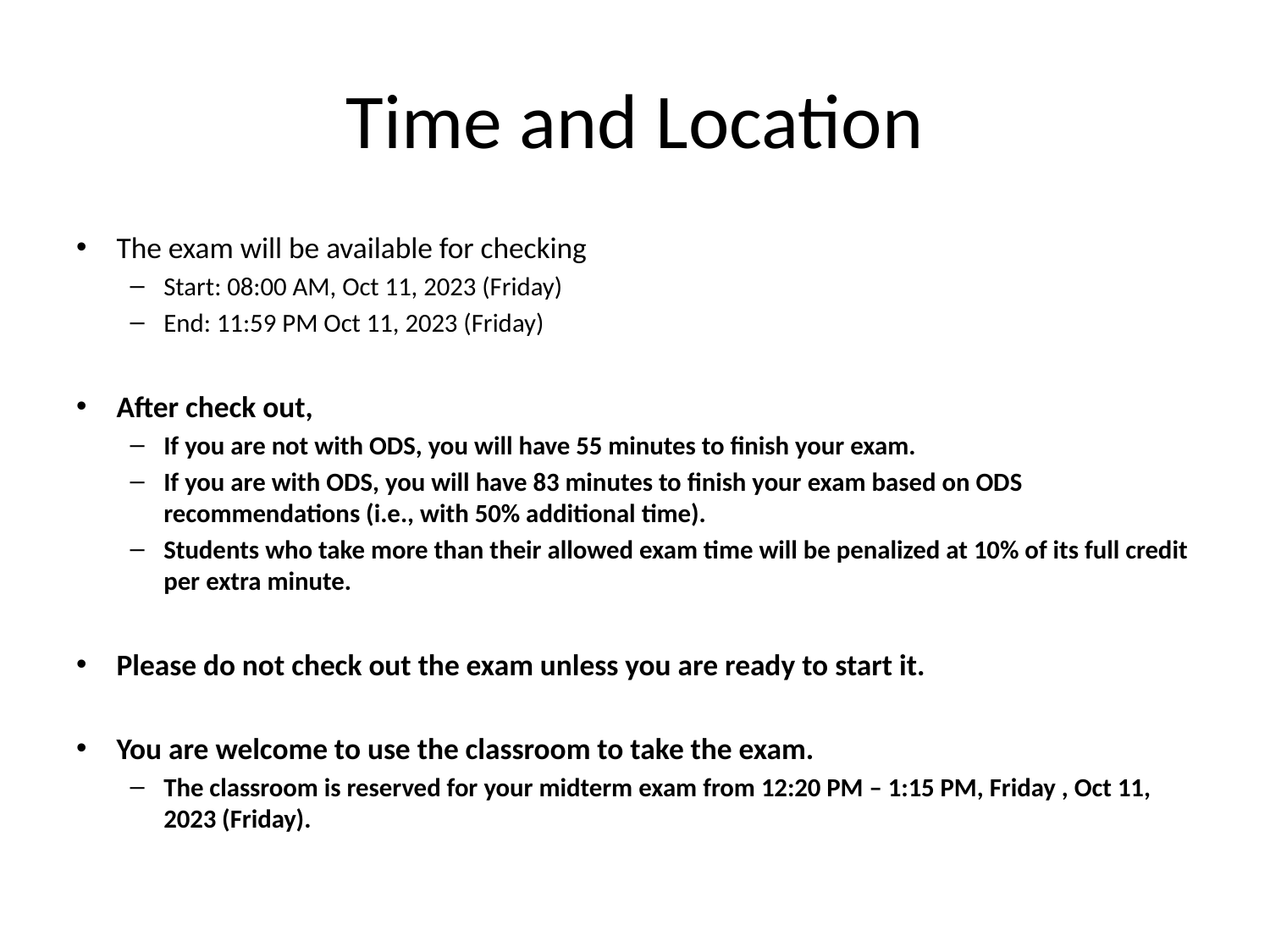

# Time and Location
The exam will be available for checking
Start: 08:00 AM, Oct 11, 2023 (Friday)
End: 11:59 PM Oct 11, 2023 (Friday)

After check out,
If you are not with ODS, you will have 55 minutes to finish your exam.
If you are with ODS, you will have 83 minutes to finish your exam based on ODS recommendations (i.e., with 50% additional time).
Students who take more than their allowed exam time will be penalized at 10% of its full credit per extra minute.

Please do not check out the exam unless you are ready to start it.

You are welcome to use the classroom to take the exam.
The classroom is reserved for your midterm exam from 12:20 PM – 1:15 PM, Friday , Oct 11, 2023 (Friday).